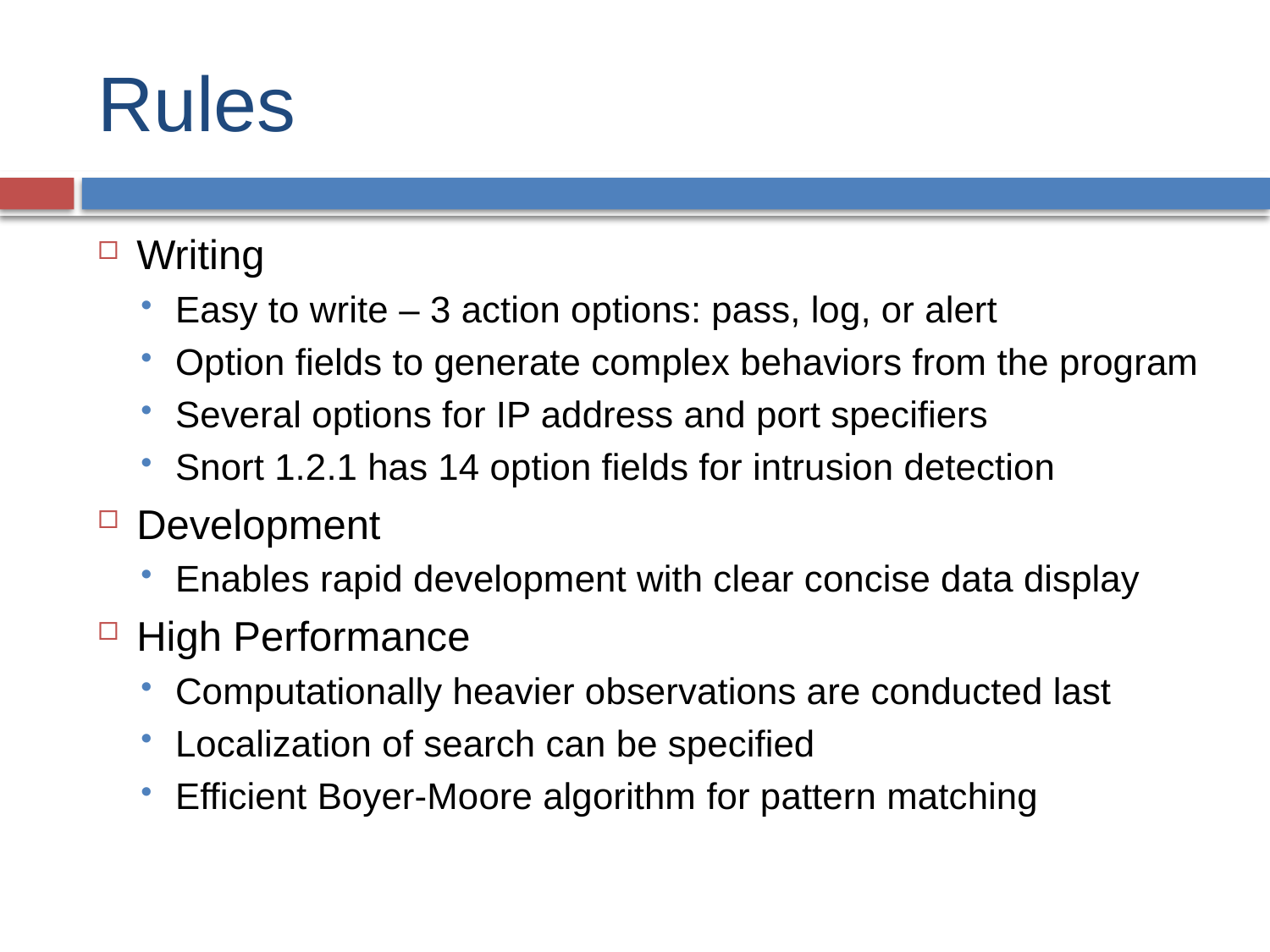

# Rules
Writing
Easy to write – 3 action options: pass, log, or alert
Option fields to generate complex behaviors from the program
Several options for IP address and port specifiers
Snort 1.2.1 has 14 option fields for intrusion detection
Development
Enables rapid development with clear concise data display
High Performance
Computationally heavier observations are conducted last
Localization of search can be specified
Efficient Boyer-Moore algorithm for pattern matching